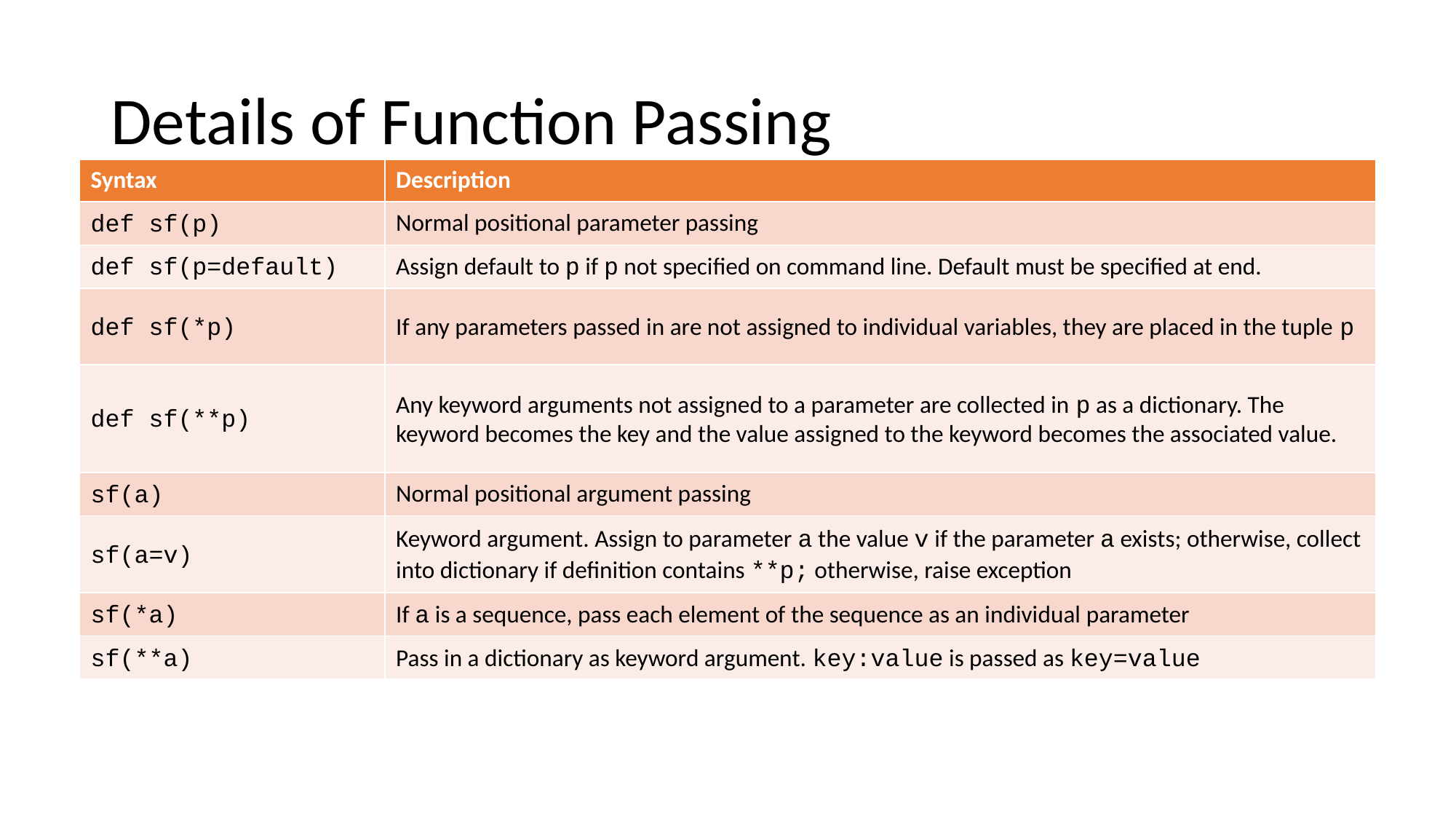

# Details of Function Passing
| Syntax | Description |
| --- | --- |
| def sf(p) | Normal positional parameter passing |
| def sf(p=default) | Assign default to p if p not specified on command line. Default must be specified at end. |
| def sf(\*p) | If any parameters passed in are not assigned to individual variables, they are placed in the tuple p |
| def sf(\*\*p) | Any keyword arguments not assigned to a parameter are collected in p as a dictionary. The keyword becomes the key and the value assigned to the keyword becomes the associated value. |
| sf(a) | Normal positional argument passing |
| sf(a=v) | Keyword argument. Assign to parameter a the value v if the parameter a exists; otherwise, collect into dictionary if definition contains \*\*p; otherwise, raise exception |
| sf(\*a) | If a is a sequence, pass each element of the sequence as an individual parameter |
| sf(\*\*a) | Pass in a dictionary as keyword argument. key:value is passed as key=value |